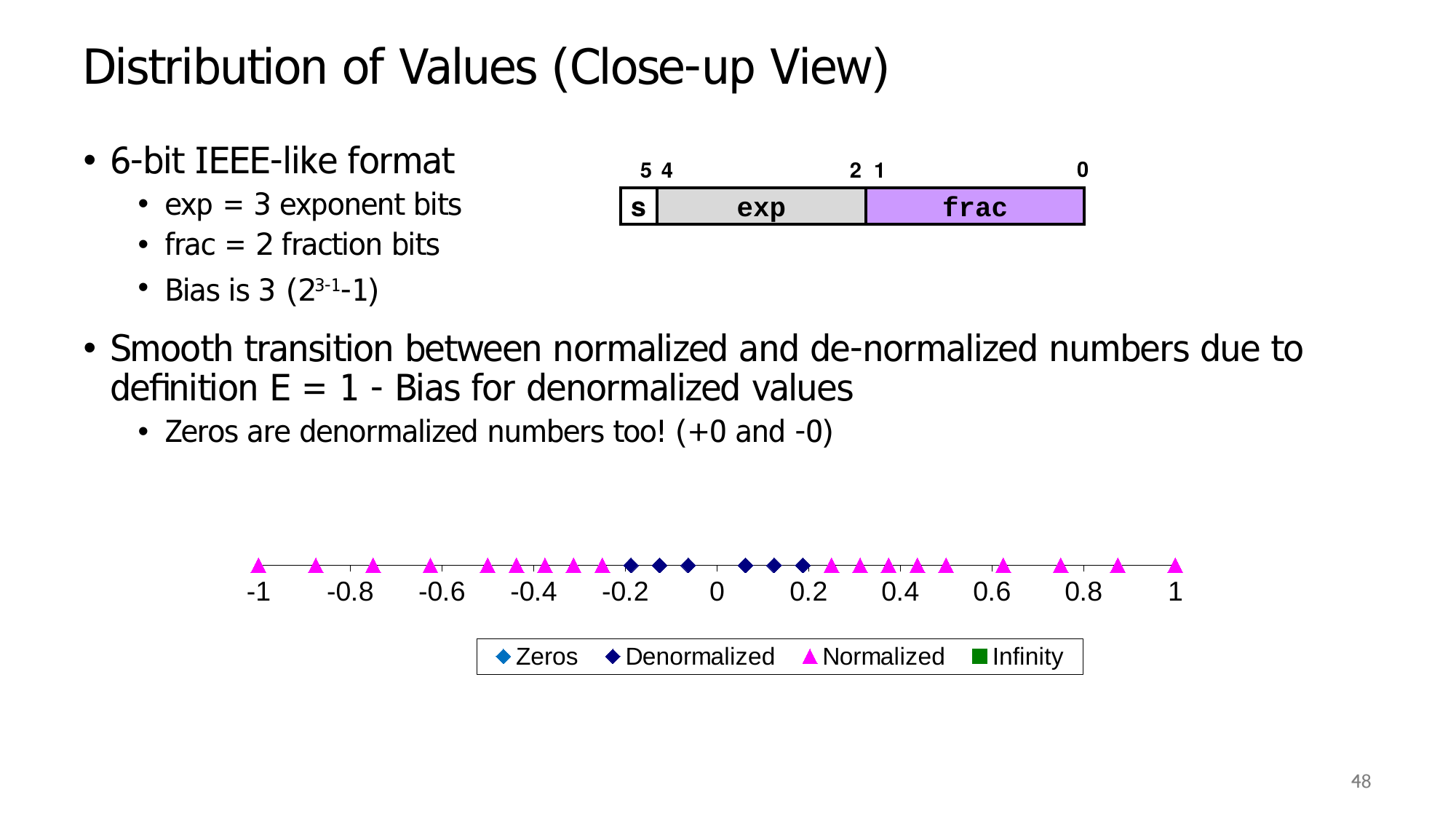

# Distribution of Values (Close-up View)
6-bit IEEE-like format
exp = 3 exponent bits
frac = 2 fraction bits
Bias is 3 (23-1-1)
Smooth transition between normalized and de-normalized numbers due to definition E = 1 - Bias for denormalized values
Zeros are denormalized numbers too! (+0 and -0)

0
5
4
2
1
s
exp
frac

### Chart

| Category |  |  |  |  |
|---|---|---|---|---|
48